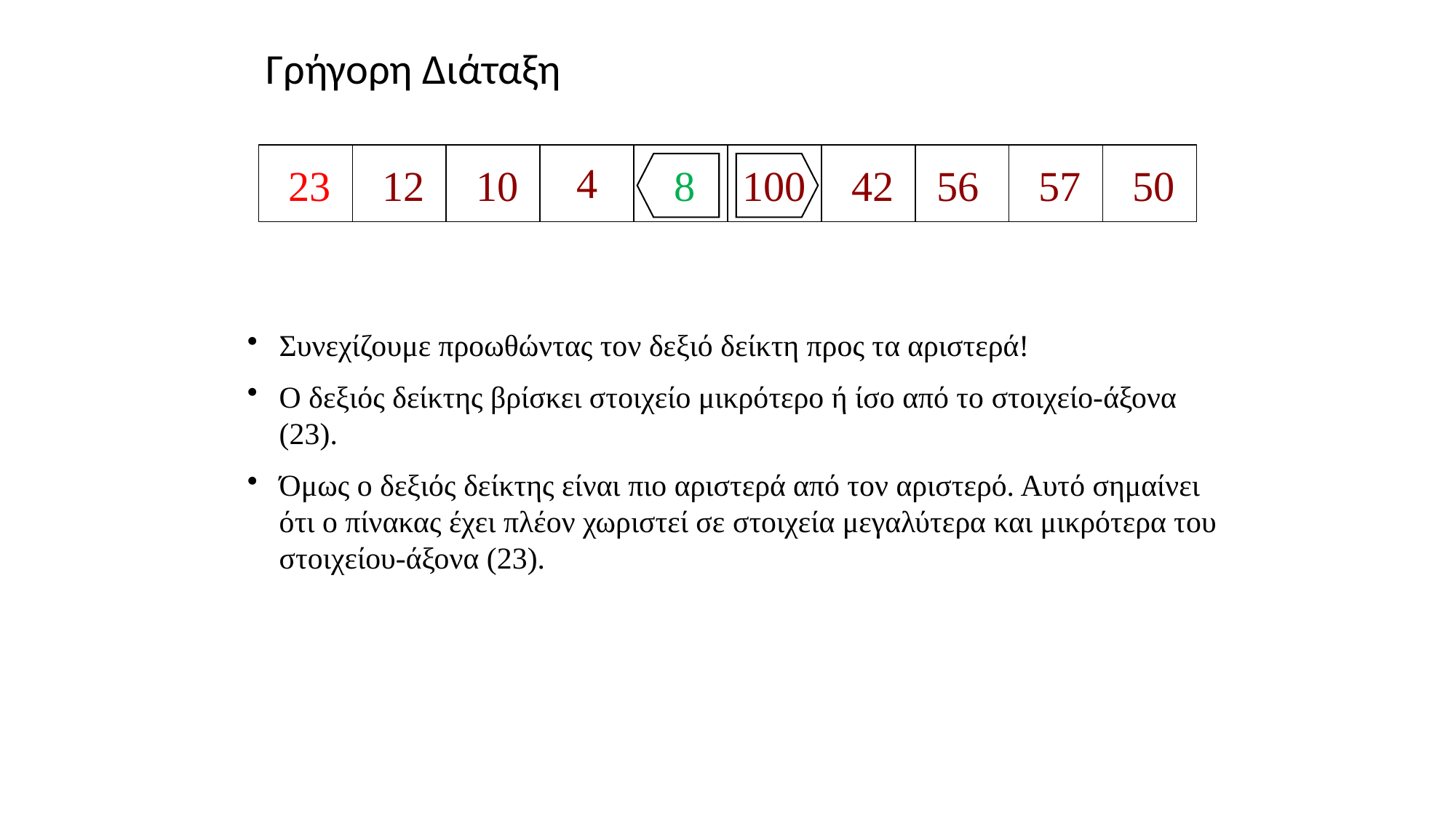

# Γρήγορη Διάταξη

4
23
12
10
8
100
42
56
57
50
Συνεχίζουμε προωθώντας τον δεξιό δείκτη προς τα αριστερά!
Ο δεξιός δείκτης βρίσκει στοιχείο μικρότερο ή ίσο από το στοιχείο-άξονα (23).
Όμως ο δεξιός δείκτης είναι πιο αριστερά από τον αριστερό. Αυτό σημαίνει ότι ο πίνακας έχει πλέον χωριστεί σε στοιχεία μεγαλύτερα και μικρότερα του στοιχείου-άξονα (23).